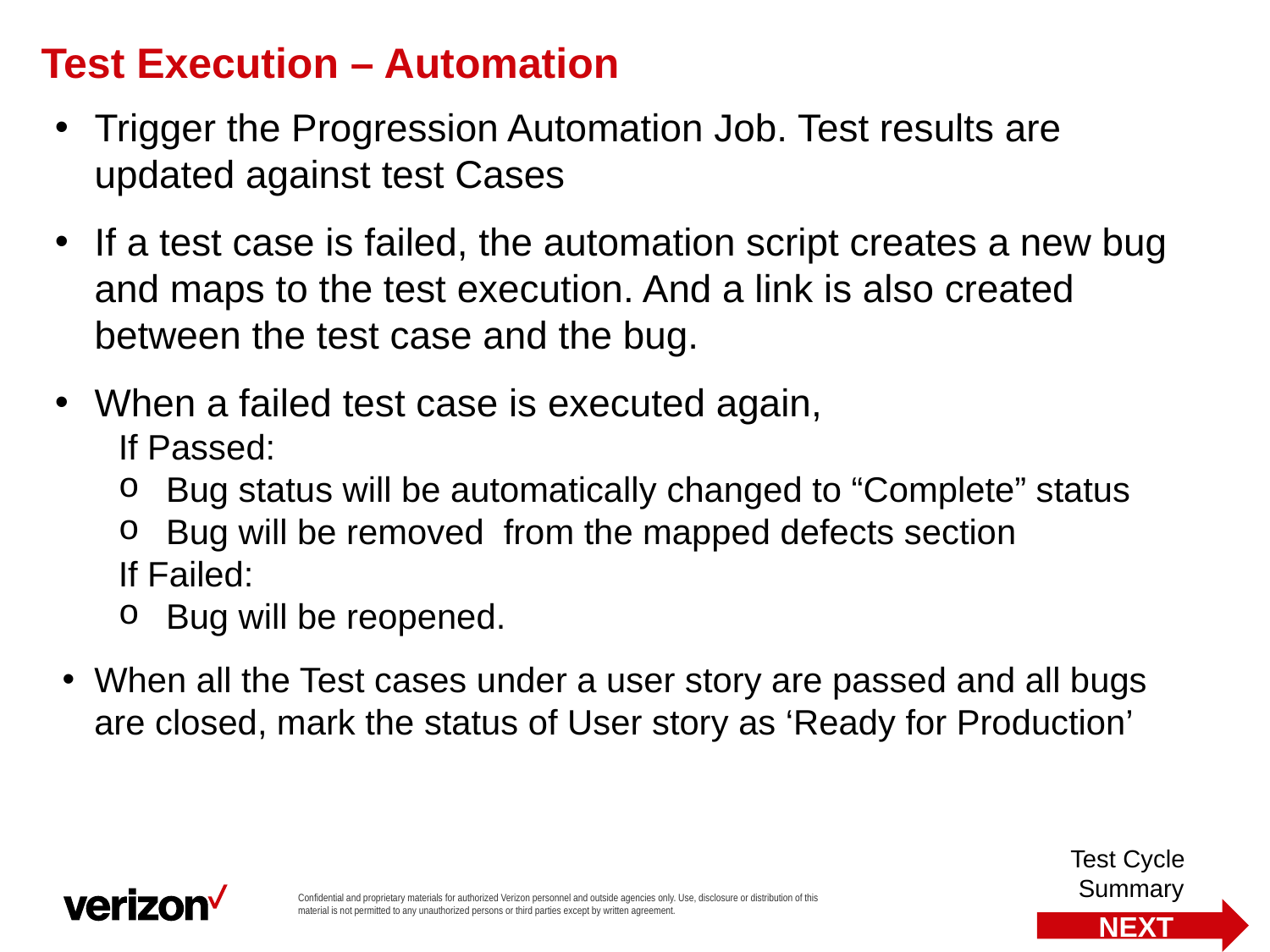

Test Execution – Automation
Trigger the Progression Automation Job. Test results are updated against test Cases
If a test case is failed, the automation script creates a new bug and maps to the test execution. And a link is also created between the test case and the bug.
When a failed test case is executed again,
If Passed:
Bug status will be automatically changed to “Complete” status
Bug will be removed  from the mapped defects section
If Failed:
Bug will be reopened.
When all the Test cases under a user story are passed and all bugs are closed, mark the status of User story as ‘Ready for Production’

Test Cycle
Summary
Confidential and proprietary materials for authorized Verizon personnel and outside agencies only. Use, disclosure or distribution of this material is not permitted to any unauthorized persons or third parties except by written agreement.
NEXT